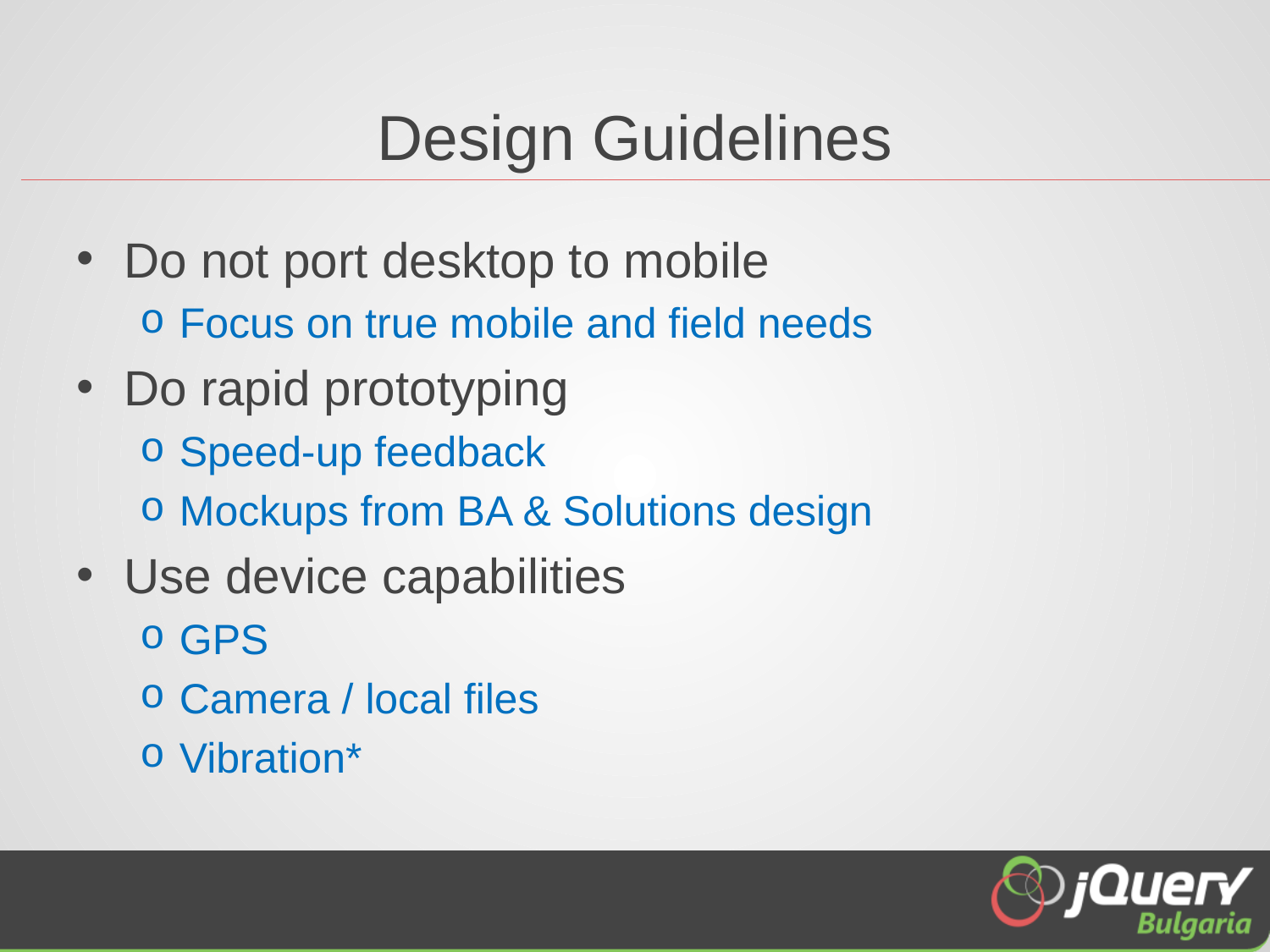

# Design Guidelines
Do not port desktop to mobile
Focus on true mobile and field needs
Do rapid prototyping
Speed-up feedback
Mockups from BA & Solutions design
Use device capabilities
GPS
Camera / local files
Vibration*